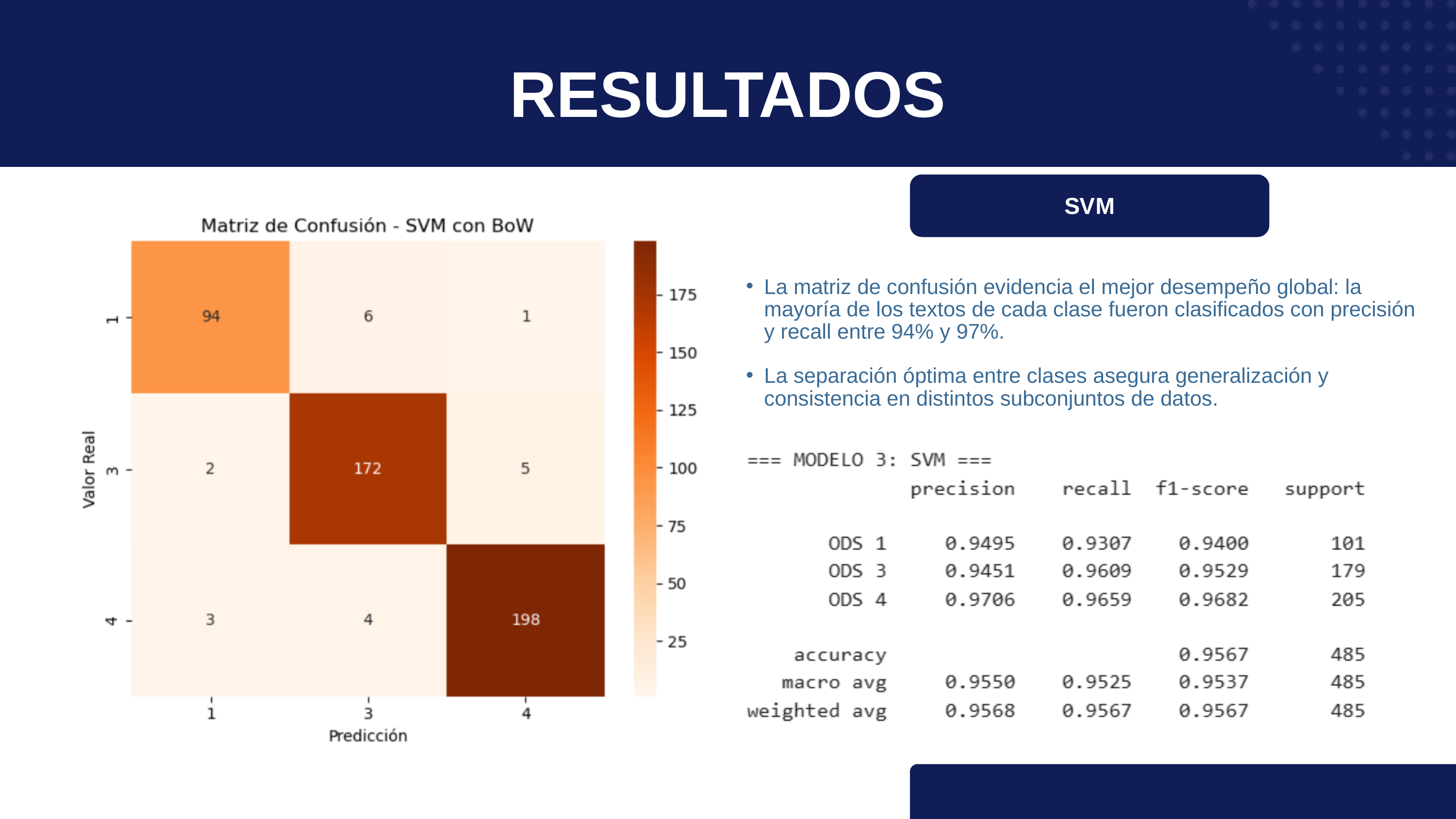

RESULTADOS

SVM

La matriz de confusión evidencia el mejor desempeño global: la mayoría de los textos de cada clase fueron clasificados con precisión y recall entre 94% y 97%.

La separación óptima entre clases asegura generalización y consistencia en distintos subconjuntos de datos.